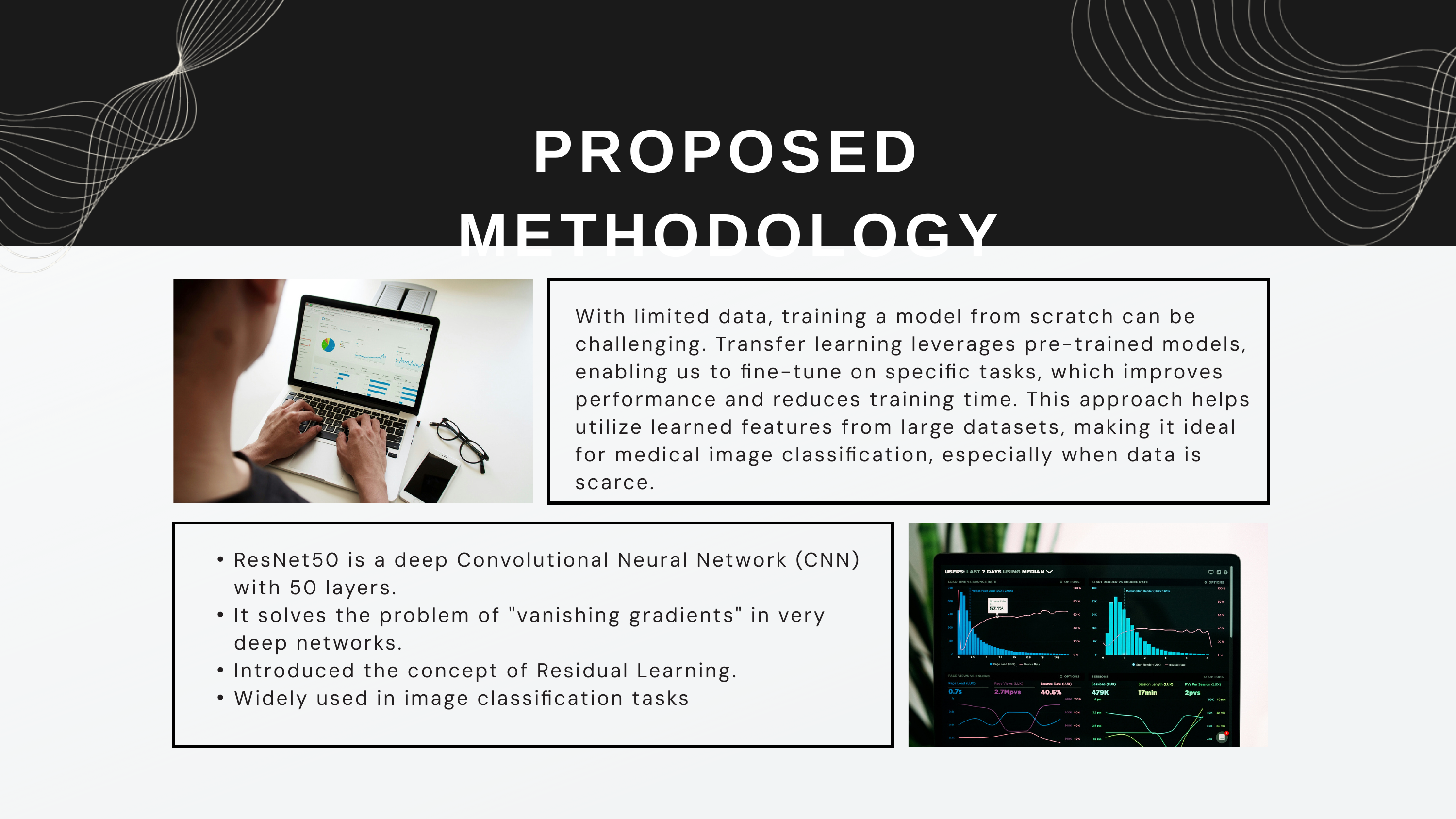

PROPOSED METHODOLOGY

With limited data, training a model from scratch can be challenging. Transfer learning leverages pre-trained models, enabling us to fine-tune on specific tasks, which improves performance and reduces training time. This approach helps utilize learned features from large datasets, making it ideal
for medical image classification, especially when data is scarce.

ResNet50 is a deep Convolutional Neural Network (CNN) with 50 layers.
It solves the problem of "vanishing gradients" in very deep networks.
Introduced the concept of Residual Learning.
Widely used in image classification tasks